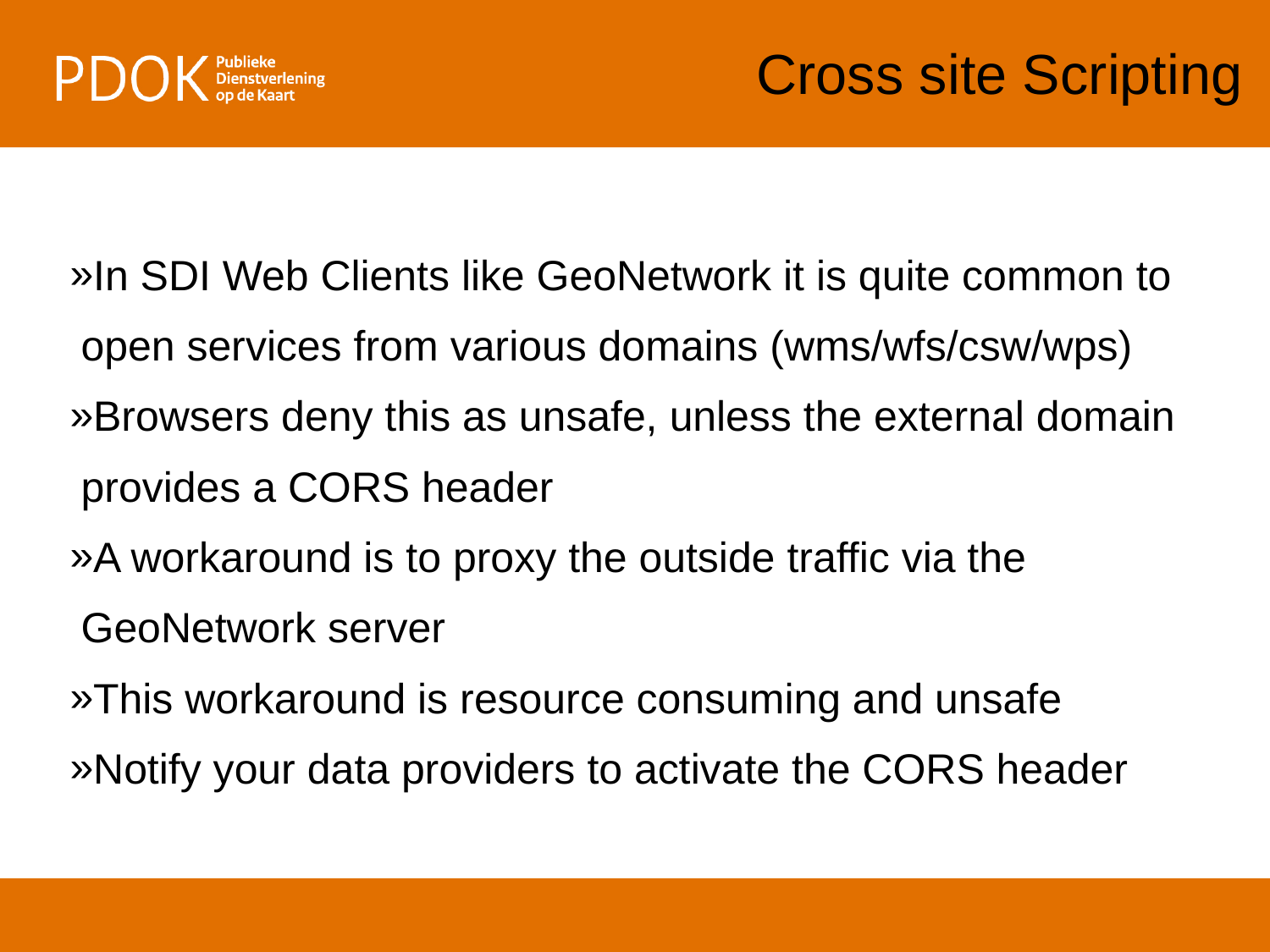

# Cross site Scripting
In SDI Web Clients like GeoNetwork it is quite common to open services from various domains (wms/wfs/csw/wps)
Browsers deny this as unsafe, unless the external domain provides a CORS header
A workaround is to proxy the outside traffic via the GeoNetwork server
This workaround is resource consuming and unsafe
Notify your data providers to activate the CORS header